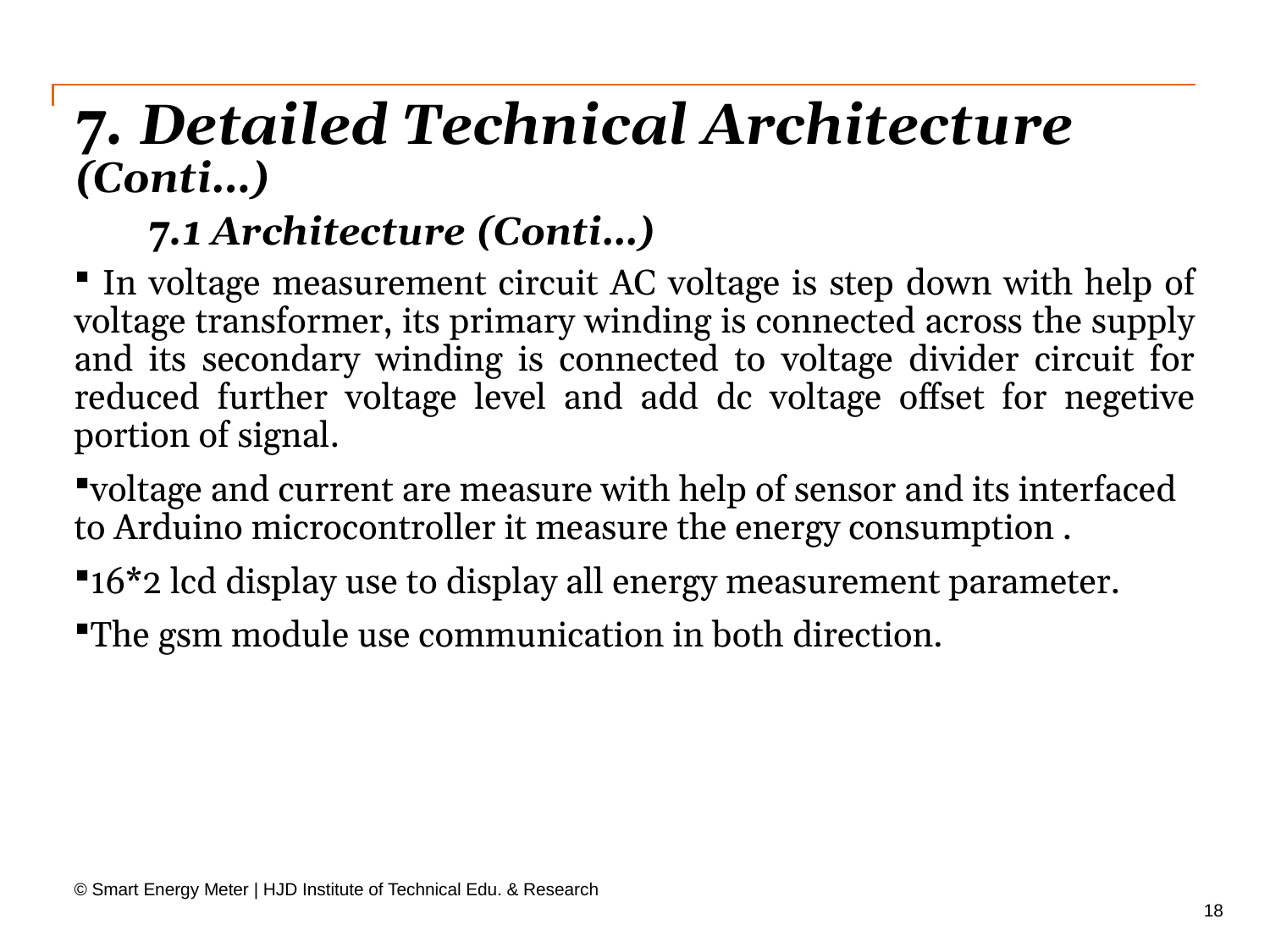

# 7. Detailed Technical Architecture (Conti…)
7.1 Architecture (Conti…)
 In voltage measurement circuit AC voltage is step down with help of voltage transformer, its primary winding is connected across the supply and its secondary winding is connected to voltage divider circuit for reduced further voltage level and add dc voltage offset for negetive portion of signal.
voltage and current are measure with help of sensor and its interfaced to Arduino microcontroller it measure the energy consumption .
16*2 lcd display use to display all energy measurement parameter.
The gsm module use communication in both direction.

© Smart Energy Meter | HJD Institute of Technical Edu. & Research